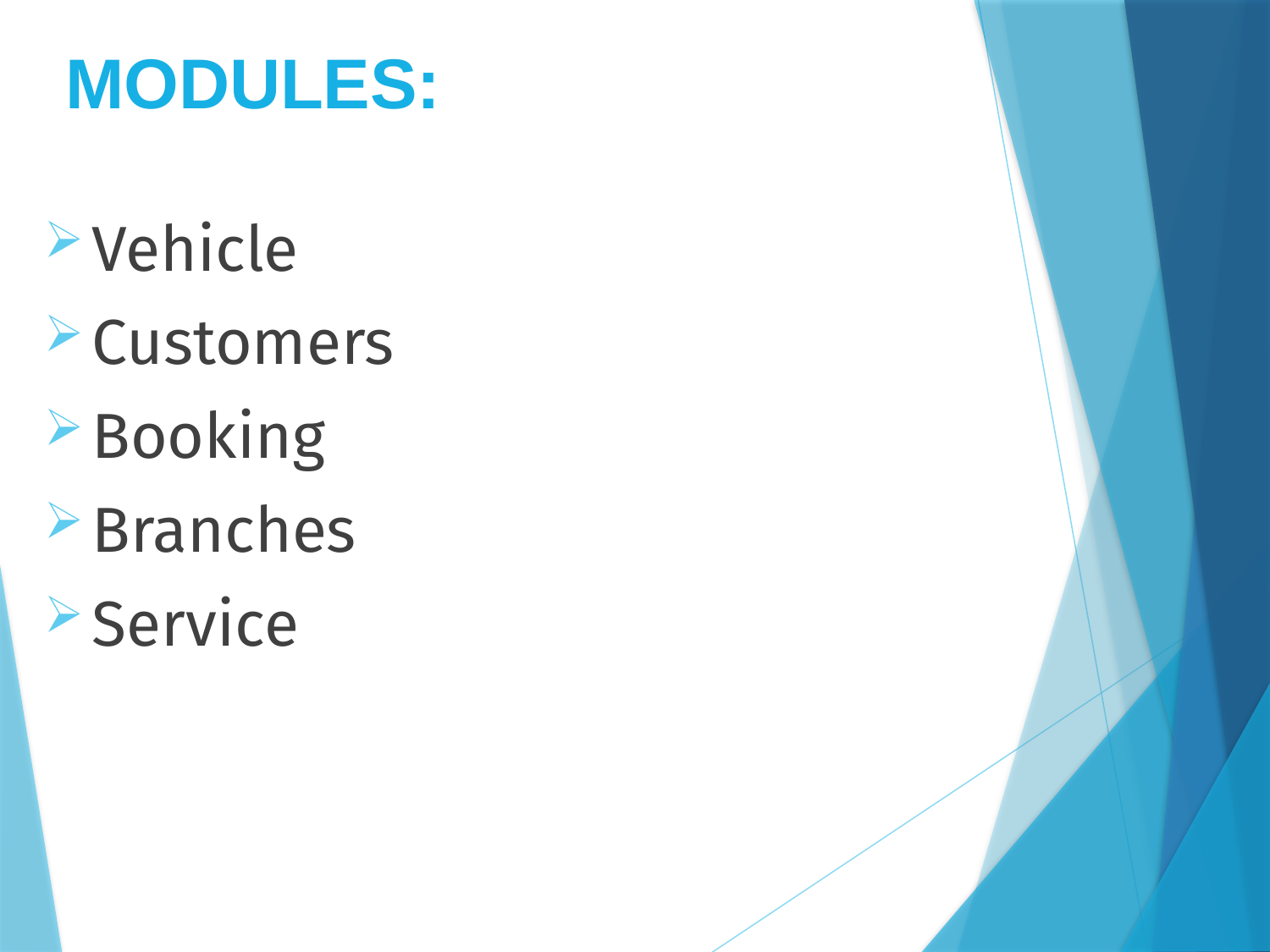

# MODULES:
Vehicle
Customers
Booking
Branches
Service